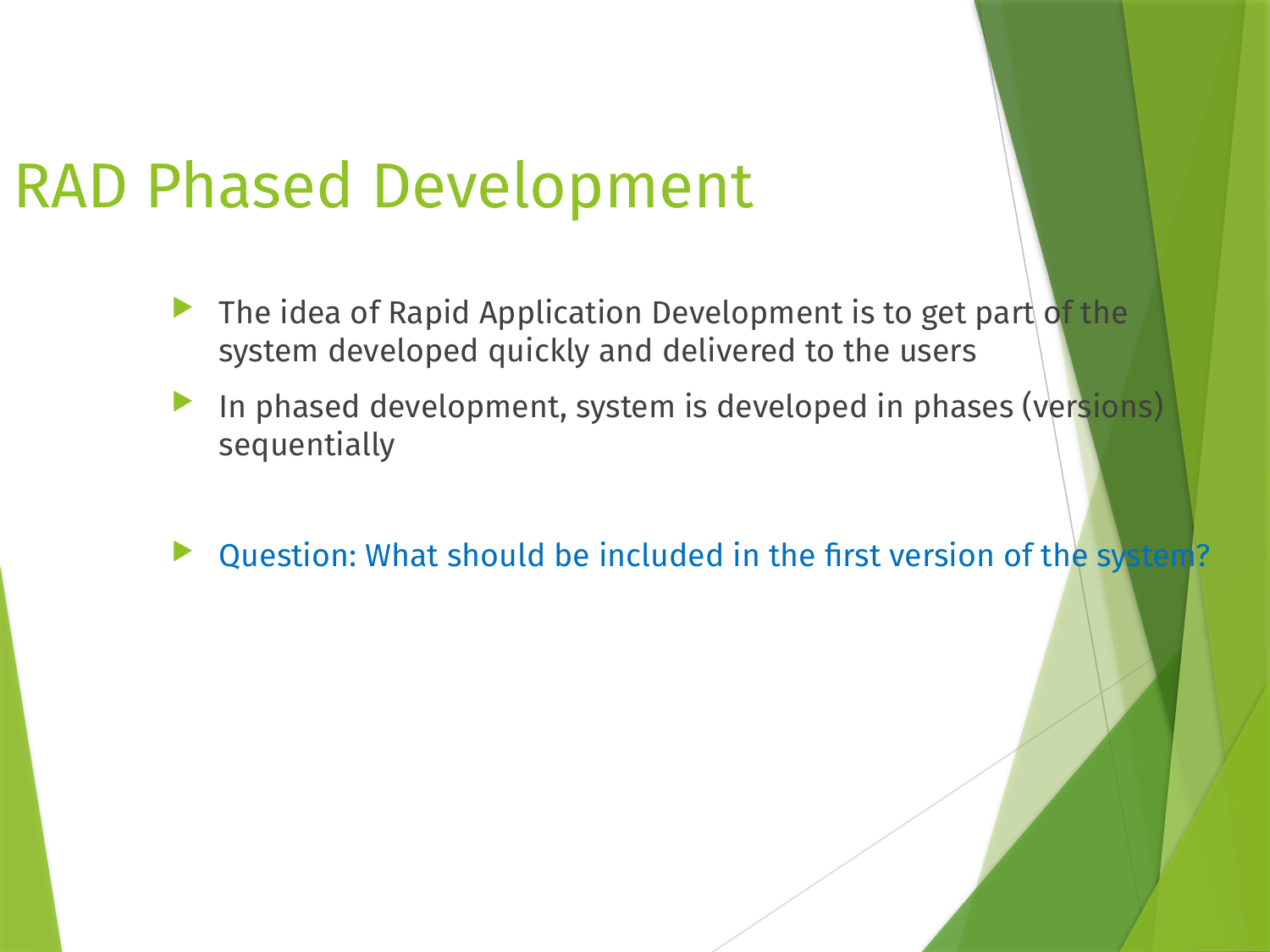

# RAD Phased Development
The idea of Rapid Application Development is to get part of the system developed quickly and delivered to the users
In phased development, system is developed in phases (versions) sequentially

Question: What should be included in the first version of the system?